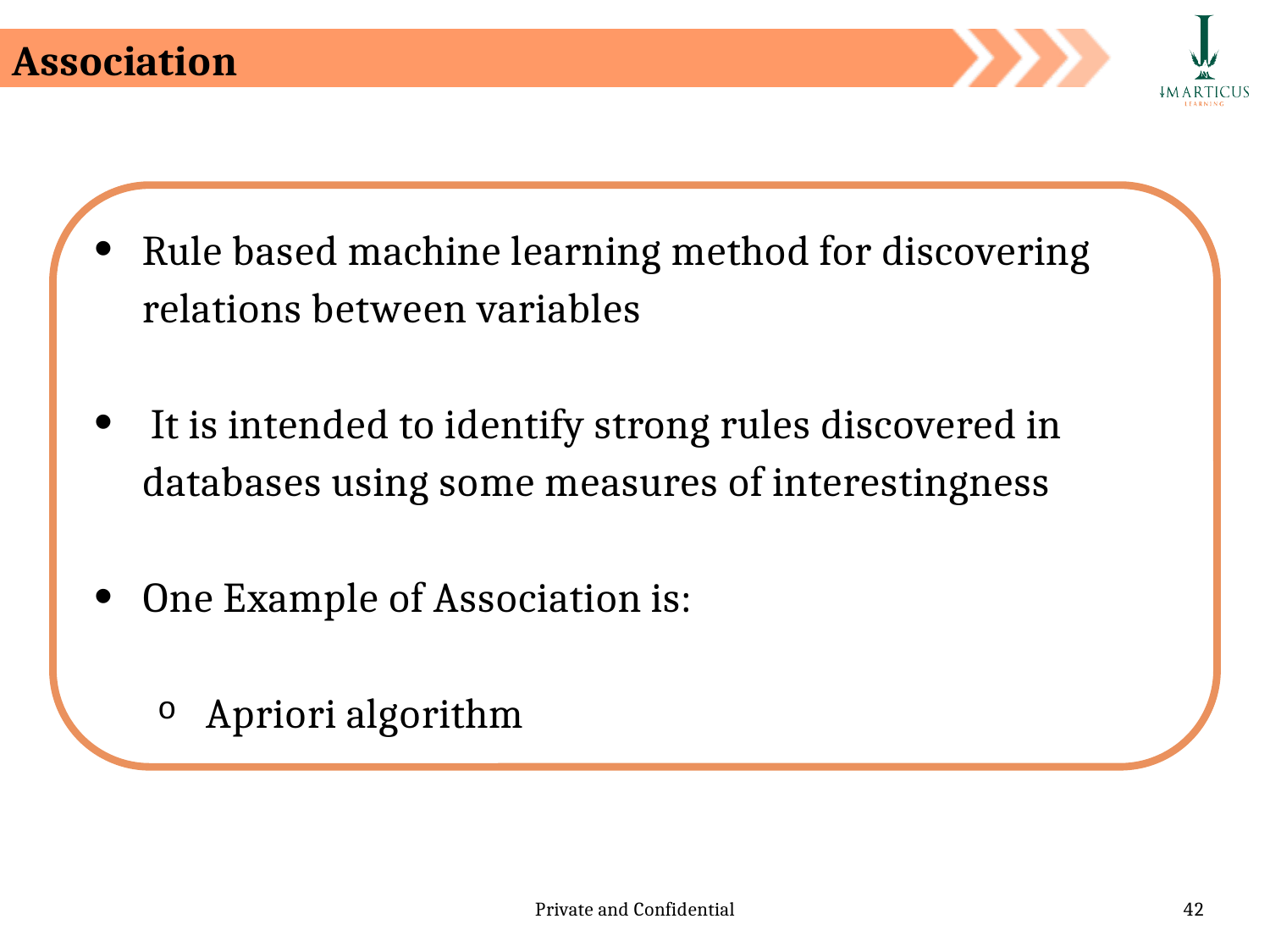

Association
Rule based machine learning method for discovering relations between variables

 It is intended to identify strong rules discovered in databases using some measures of interestingness

One Example of Association is:

Apriori algorithm